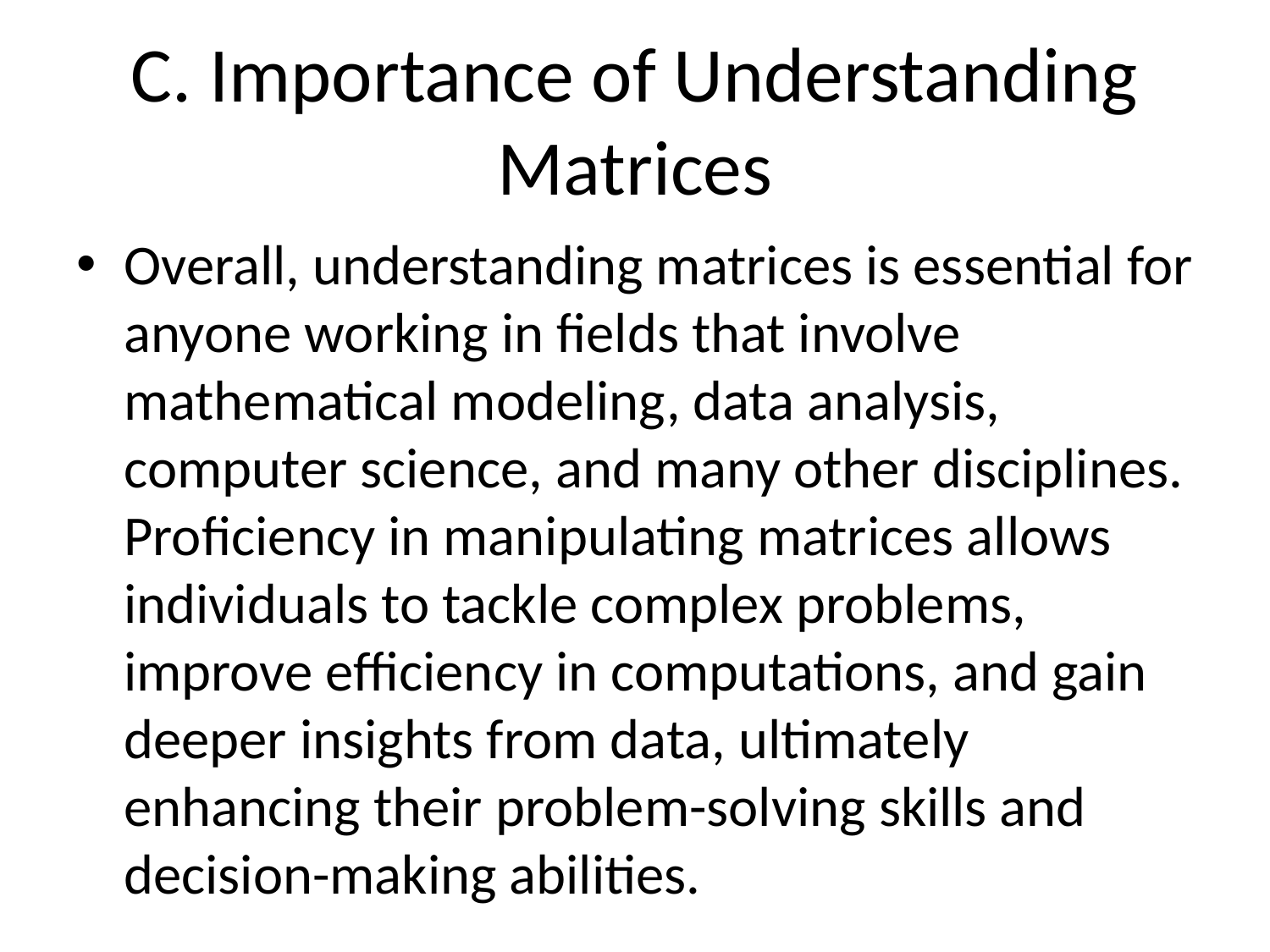

# C. Importance of Understanding Matrices
Overall, understanding matrices is essential for anyone working in fields that involve mathematical modeling, data analysis, computer science, and many other disciplines. Proficiency in manipulating matrices allows individuals to tackle complex problems, improve efficiency in computations, and gain deeper insights from data, ultimately enhancing their problem-solving skills and decision-making abilities.